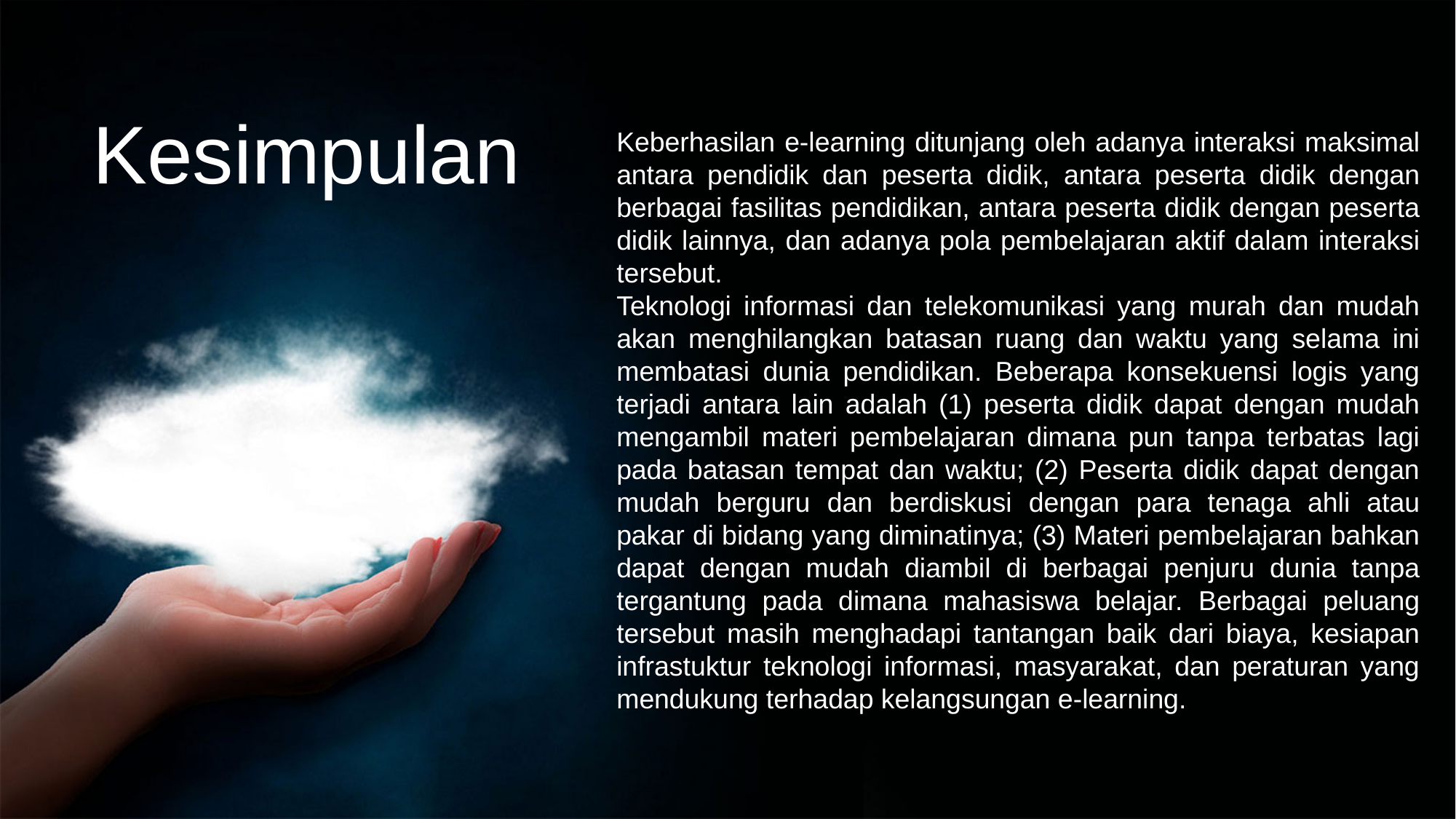

Kesimpulan
Keberhasilan e-learning ditunjang oleh adanya interaksi maksimal antara pendidik dan peserta didik, antara peserta didik dengan berbagai fasilitas pendidikan, antara peserta didik dengan peserta didik lainnya, dan adanya pola pembelajaran aktif dalam interaksi tersebut.
Teknologi informasi dan telekomunikasi yang murah dan mudah akan menghilangkan batasan ruang dan waktu yang selama ini membatasi dunia pendidikan. Beberapa konsekuensi logis yang terjadi antara lain adalah (1) peserta didik dapat dengan mudah mengambil materi pembelajaran dimana pun tanpa terbatas lagi pada batasan tempat dan waktu; (2) Peserta didik dapat dengan mudah berguru dan berdiskusi dengan para tenaga ahli atau pakar di bidang yang diminatinya; (3) Materi pembelajaran bahkan dapat dengan mudah diambil di berbagai penjuru dunia tanpa tergantung pada dimana mahasiswa belajar. Berbagai peluang tersebut masih menghadapi tantangan baik dari biaya, kesiapan infrastuktur teknologi informasi, masyarakat, dan peraturan yang mendukung terhadap kelangsungan e-learning.